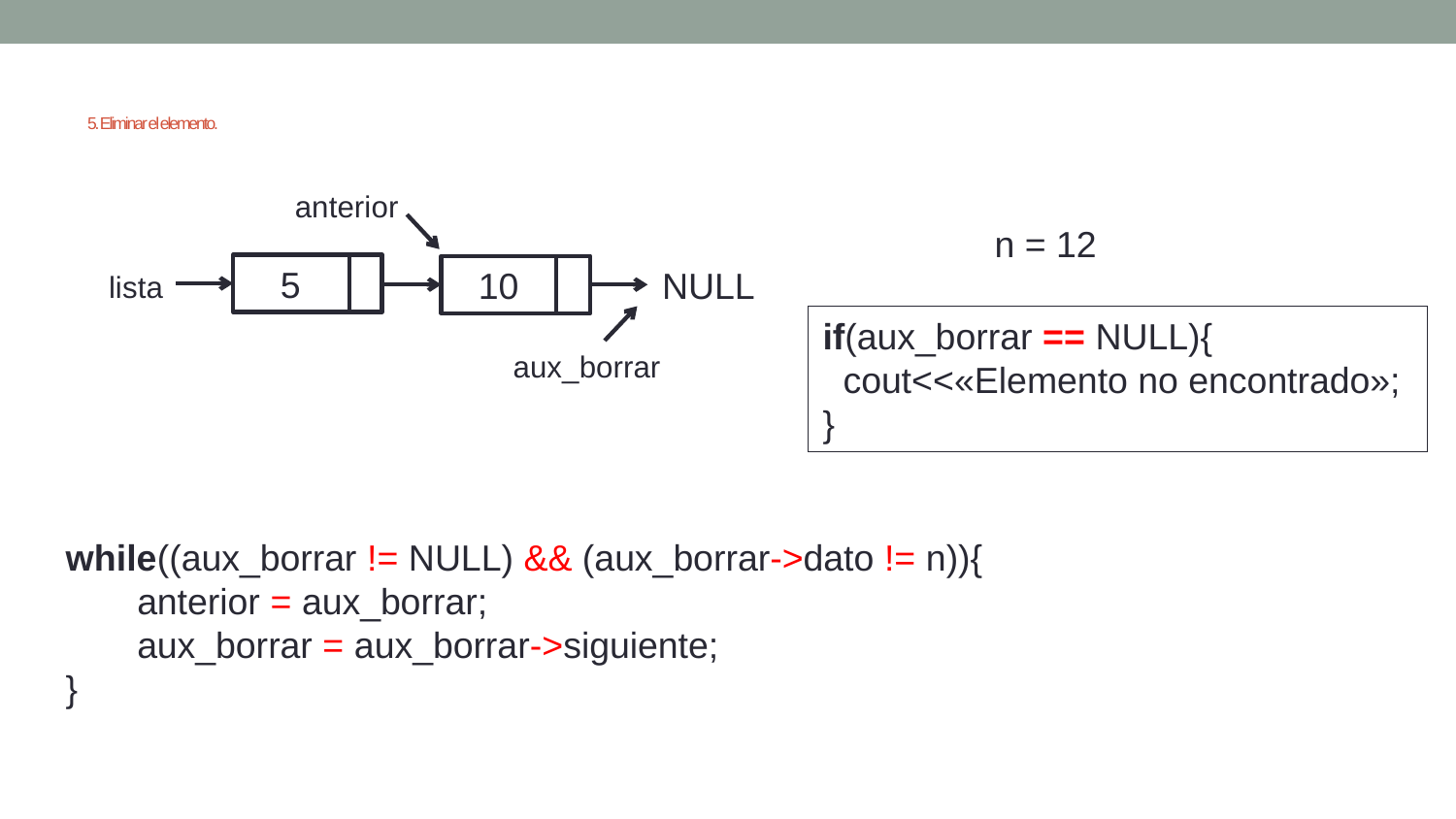

# 5. Eliminar el elemento.
anterior
n = 12

5

10
NULL
lista
if(aux_borrar == NULL){
  cout<<«Elemento no encontrado»;
}
aux_borrar
while((aux_borrar != NULL) && (aux_borrar->dato != n)){
       anterior = aux_borrar;
       aux_borrar = aux_borrar->siguiente;
}